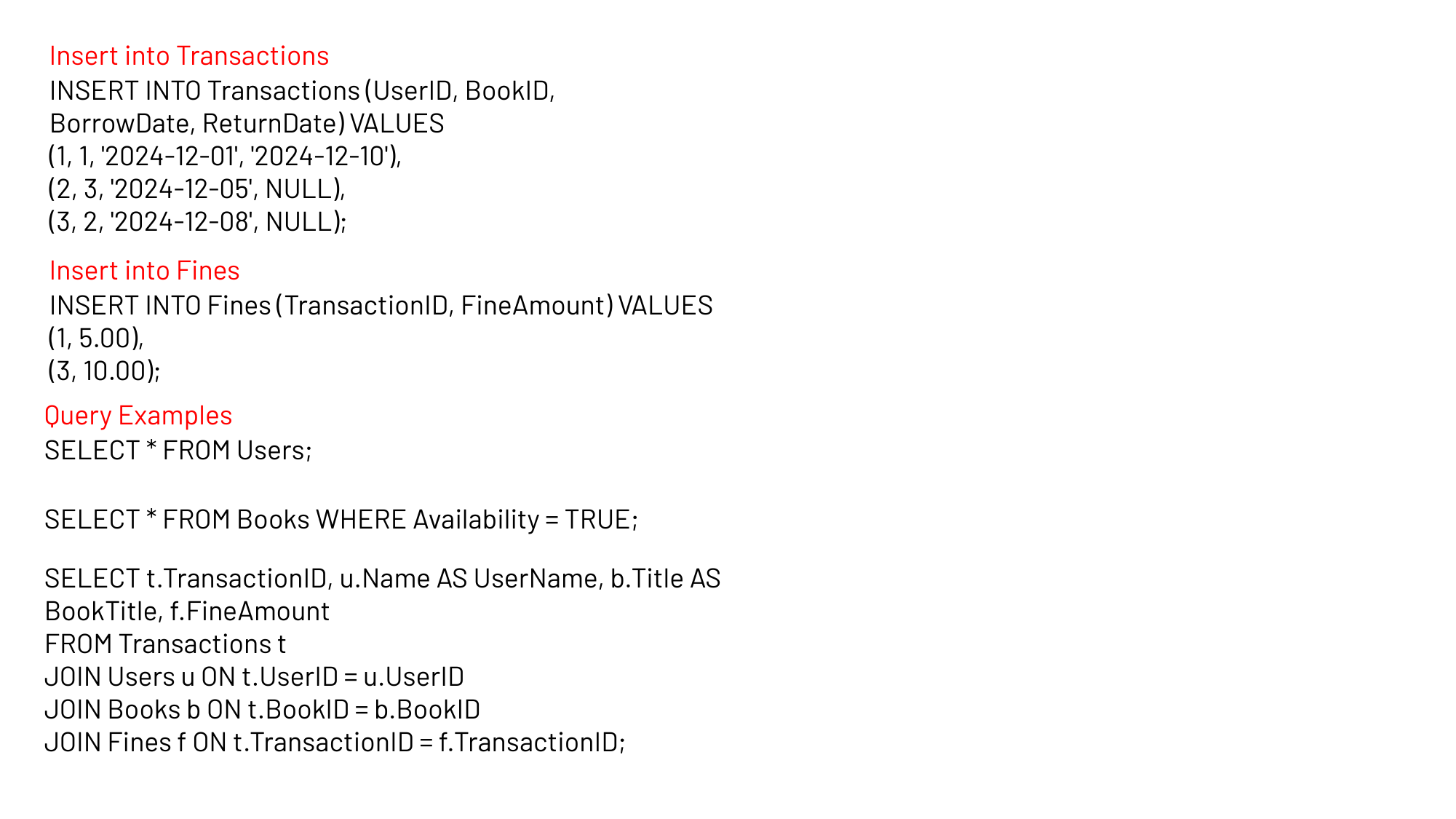

Insert into Transactions
INSERT INTO Transactions (UserID, BookID, BorrowDate, ReturnDate) VALUES
(1, 1, '2024-12-01', '2024-12-10'),
(2, 3, '2024-12-05', NULL),
(3, 2, '2024-12-08', NULL);
Insert into Fines
INSERT INTO Fines (TransactionID, FineAmount) VALUES
(1, 5.00),
(3, 10.00);
Query Examples
SELECT * FROM Users;
SELECT * FROM Books WHERE Availability = TRUE;
SELECT t.TransactionID, u.Name AS UserName, b.Title AS BookTitle, f.FineAmount
FROM Transactions t
JOIN Users u ON t.UserID = u.UserID
JOIN Books b ON t.BookID = b.BookID
JOIN Fines f ON t.TransactionID = f.TransactionID;